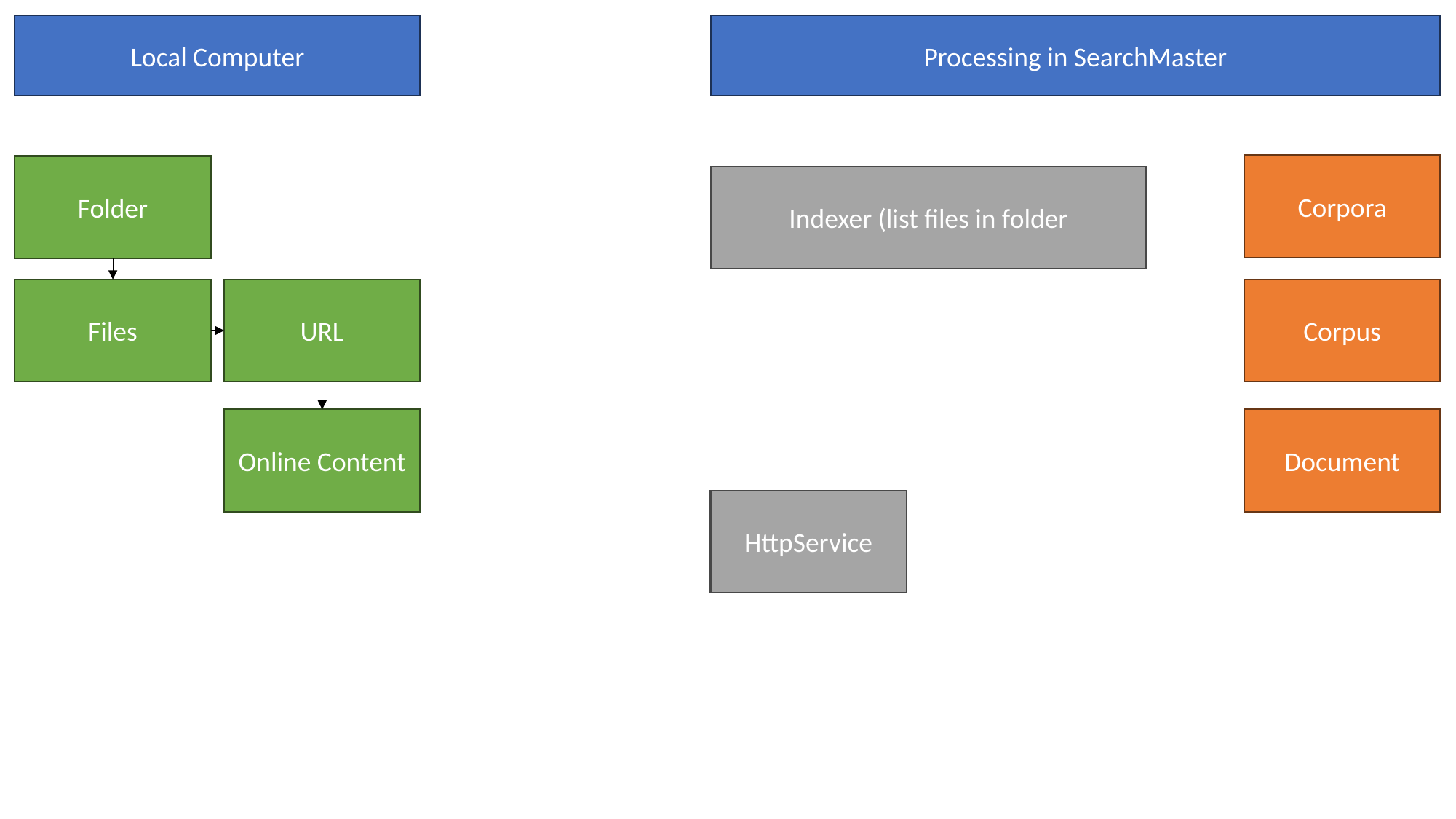

Local Computer
Processing in SearchMaster
Corpora
Folder
Indexer (list files in folder
URL
Corpus
Files
Online Content
Document
HttpService